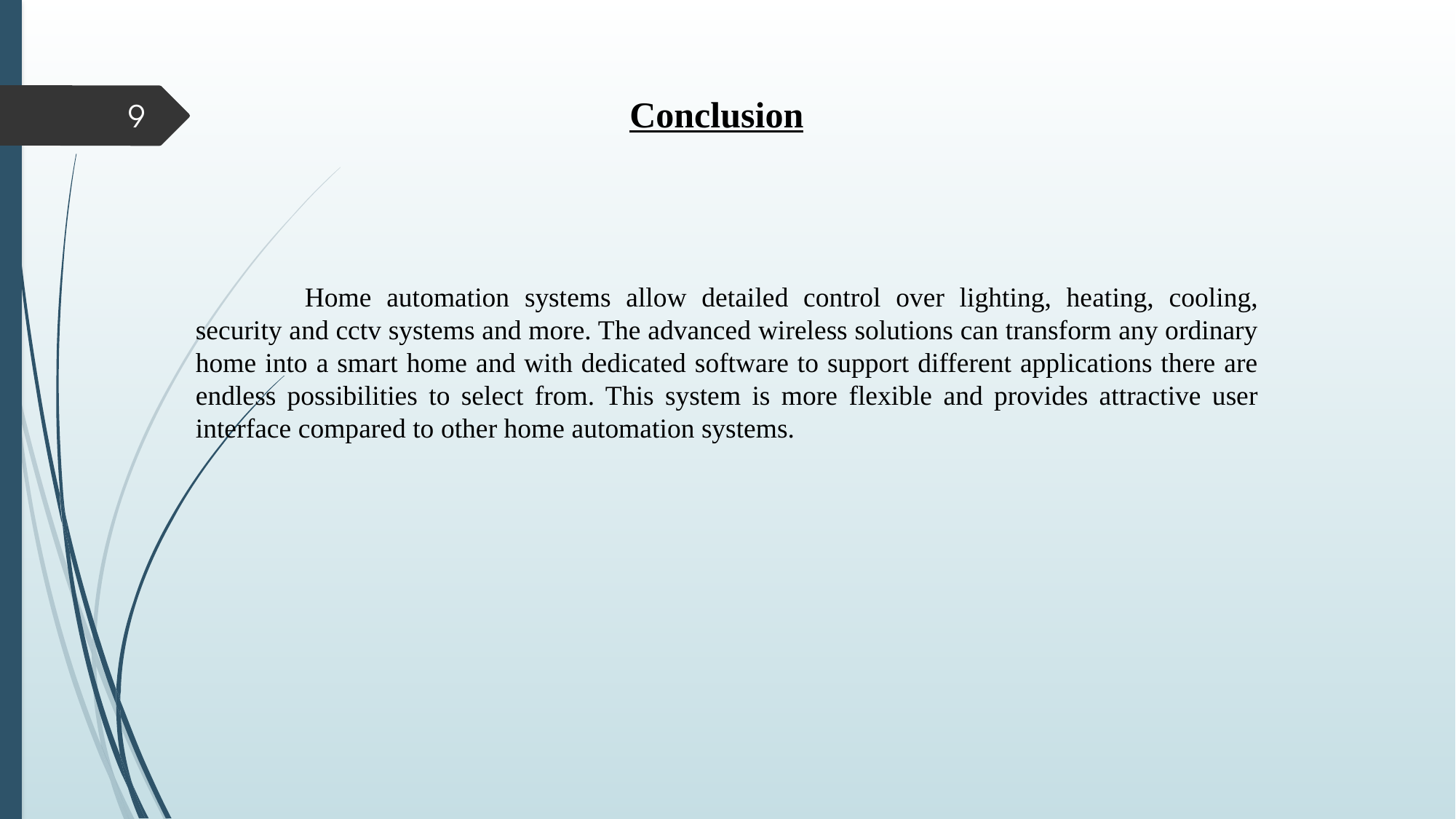

Conclusion
9

	Home automation systems allow detailed control over lighting, heating, cooling, security and cctv systems and more. The advanced wireless solutions can transform any ordinary home into a smart home and with dedicated software to support different applications there are endless possibilities to select from. This system is more flexible and provides attractive user interface compared to other home automation systems.